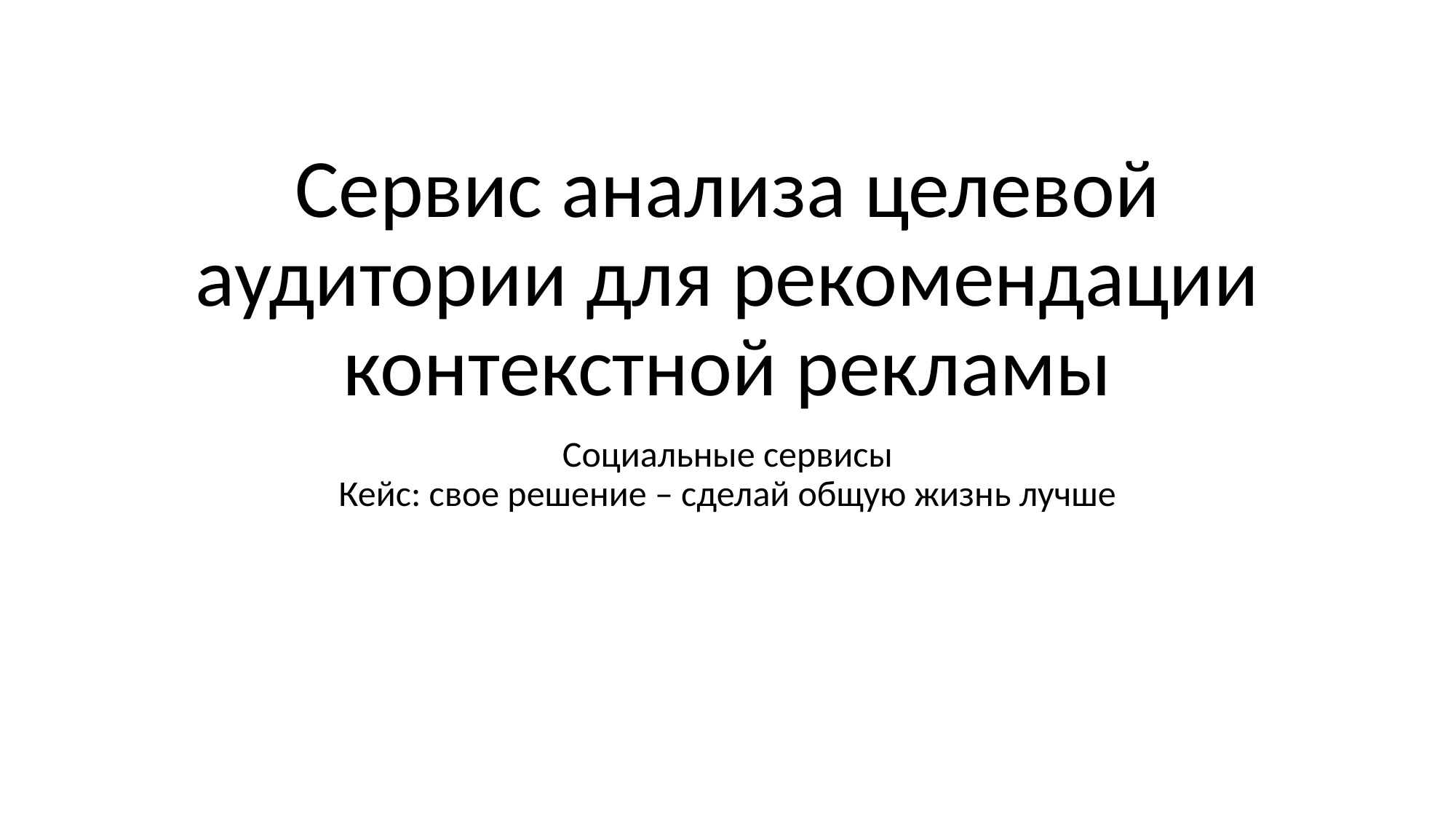

# Сервис анализа целевой аудитории для рекомендации контекстной рекламы
Социальные сервисы
Кейс: свое решение – сделай общую жизнь лучше